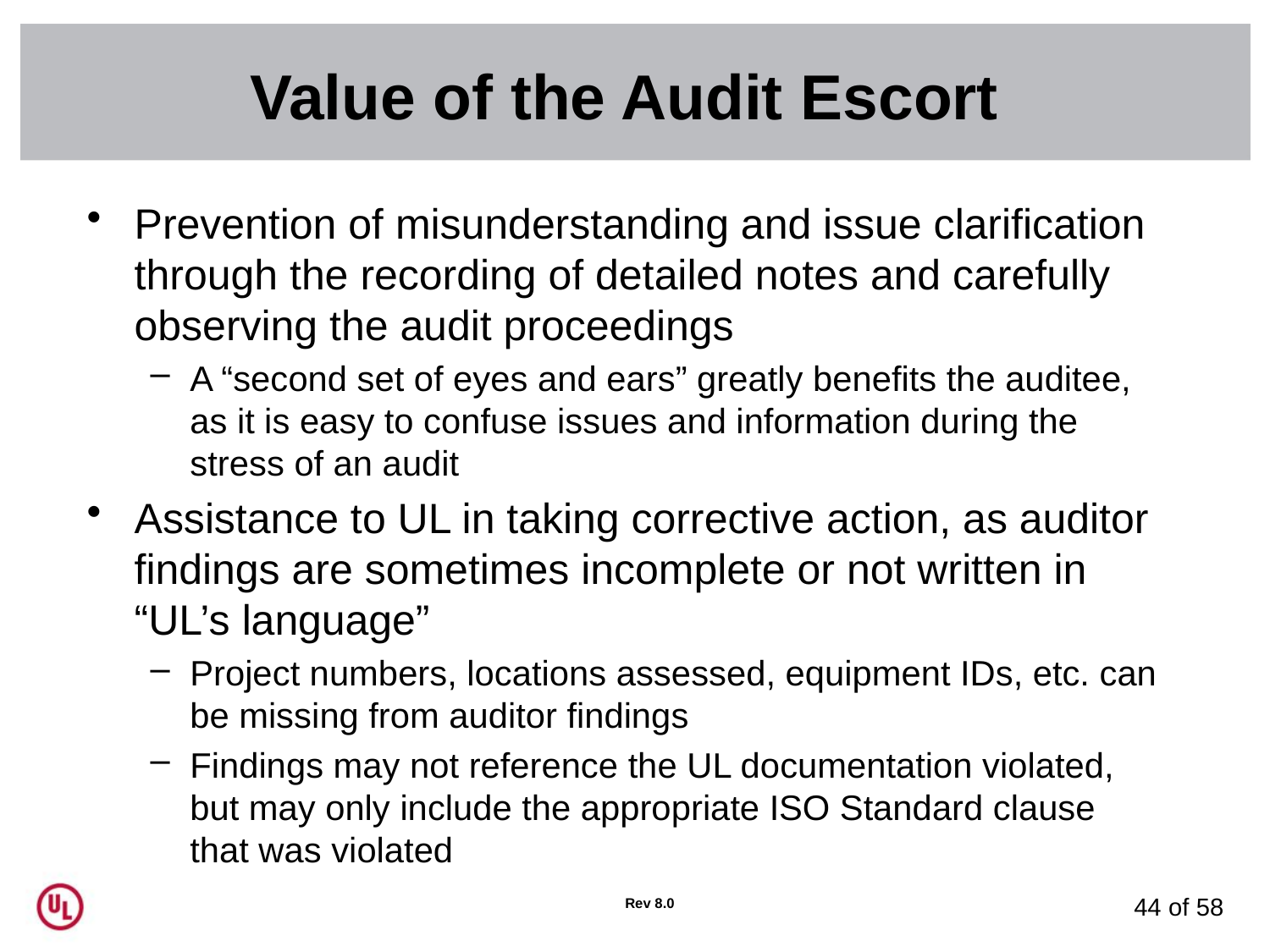

# Value of the Audit Escort
Prevention of misunderstanding and issue clarification through the recording of detailed notes and carefully observing the audit proceedings
A “second set of eyes and ears” greatly benefits the auditee, as it is easy to confuse issues and information during the stress of an audit
Assistance to UL in taking corrective action, as auditor findings are sometimes incomplete or not written in “UL’s language”
Project numbers, locations assessed, equipment IDs, etc. can be missing from auditor findings
Findings may not reference the UL documentation violated, but may only include the appropriate ISO Standard clause that was violated

44 of 58

Rev 8.0